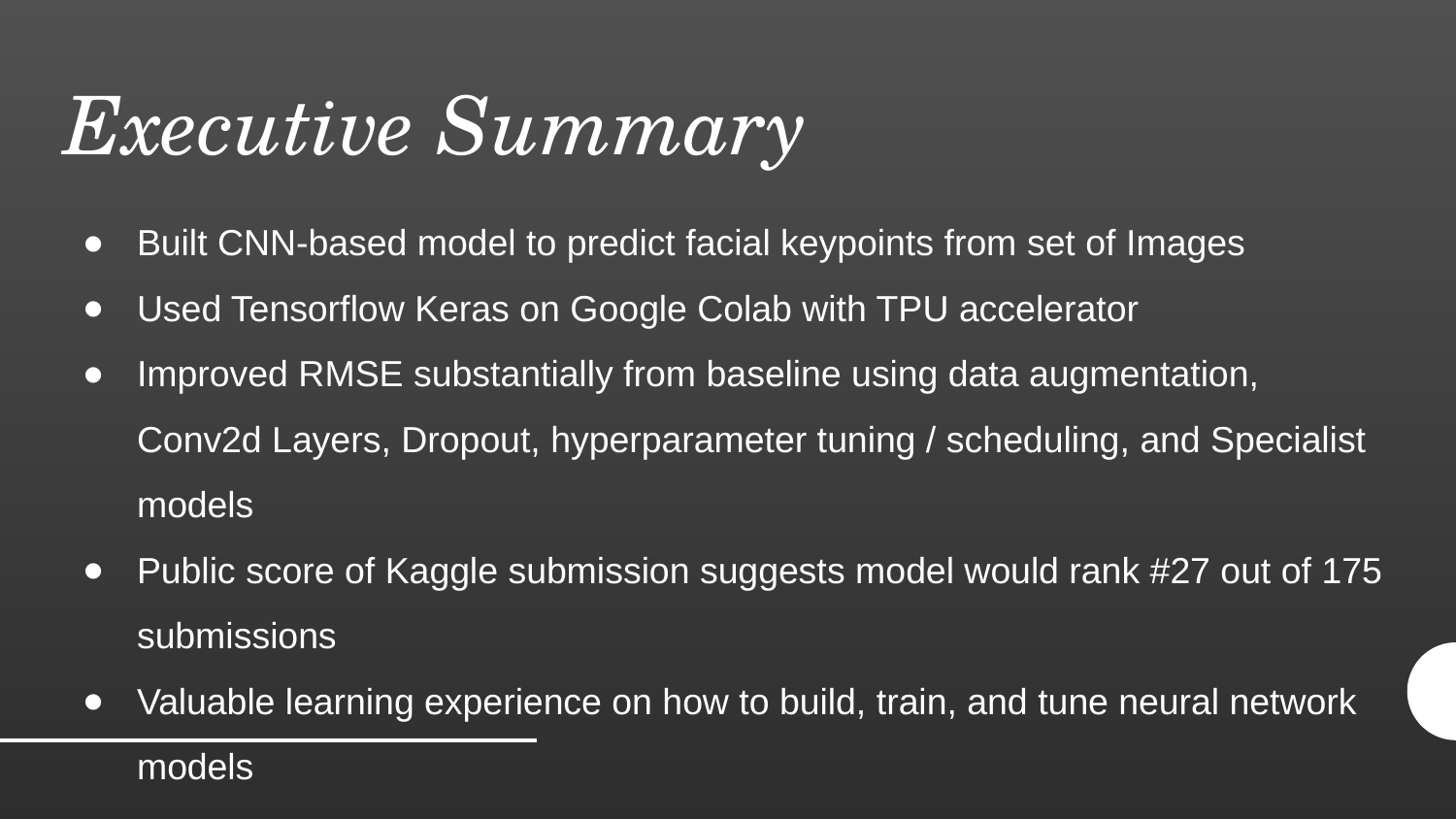

# Executive Summary
Built CNN-based model to predict facial keypoints from set of Images
Used Tensorflow Keras on Google Colab with TPU accelerator
Improved RMSE substantially from baseline using data augmentation, Conv2d Layers, Dropout, hyperparameter tuning / scheduling, and Specialist models
Public score of Kaggle submission suggests model would rank #27 out of 175 submissions
Valuable learning experience on how to build, train, and tune neural network models